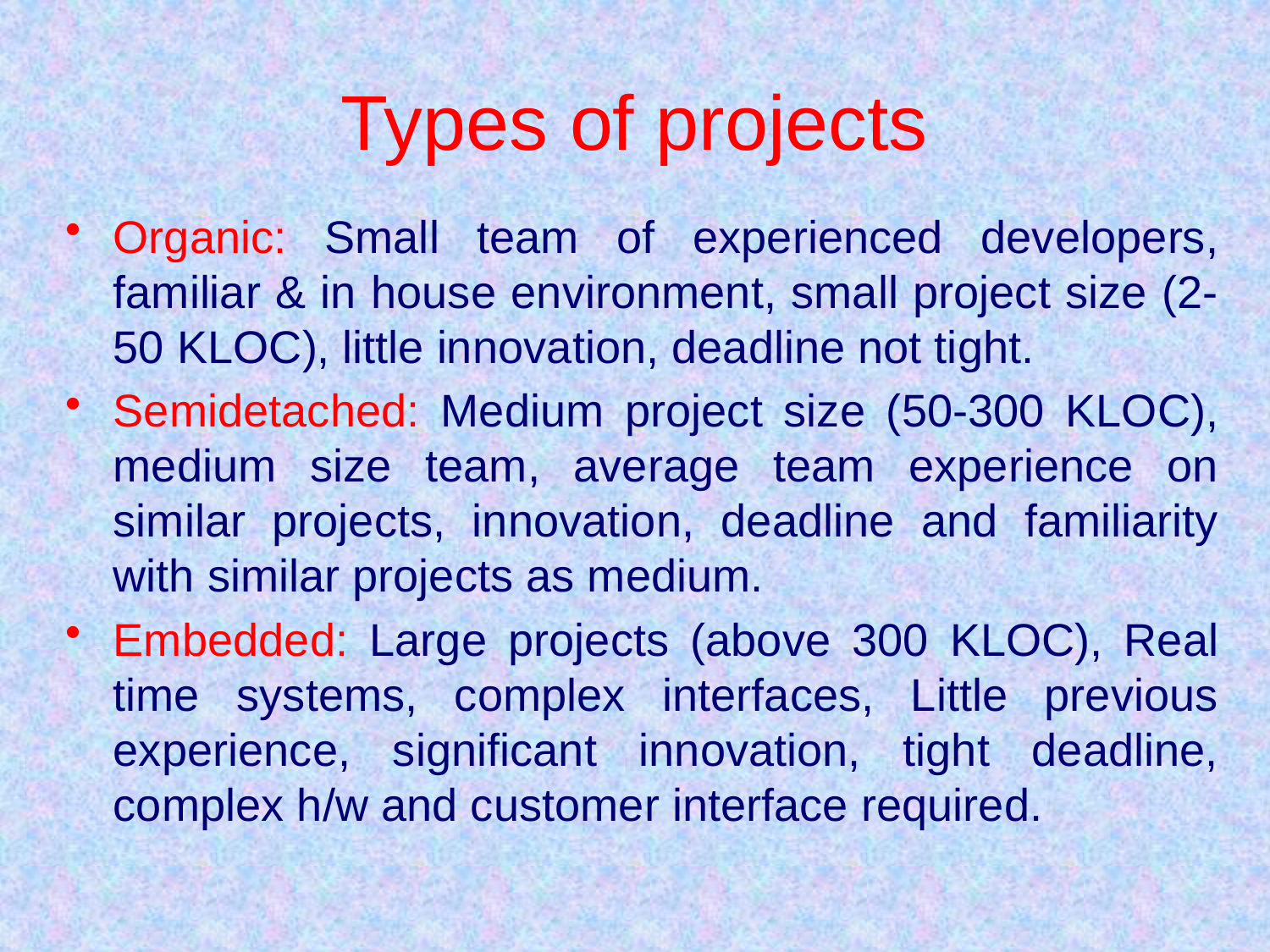

# Types of projects
Organic: Small team of experienced developers, familiar & in house environment, small project size (2-50 KLOC), little innovation, deadline not tight.
Semidetached: Medium project size (50-300 KLOC), medium size team, average team experience on similar projects, innovation, deadline and familiarity with similar projects as medium.
Embedded: Large projects (above 300 KLOC), Real time systems, complex interfaces, Little previous experience, significant innovation, tight deadline, complex h/w and customer interface required.